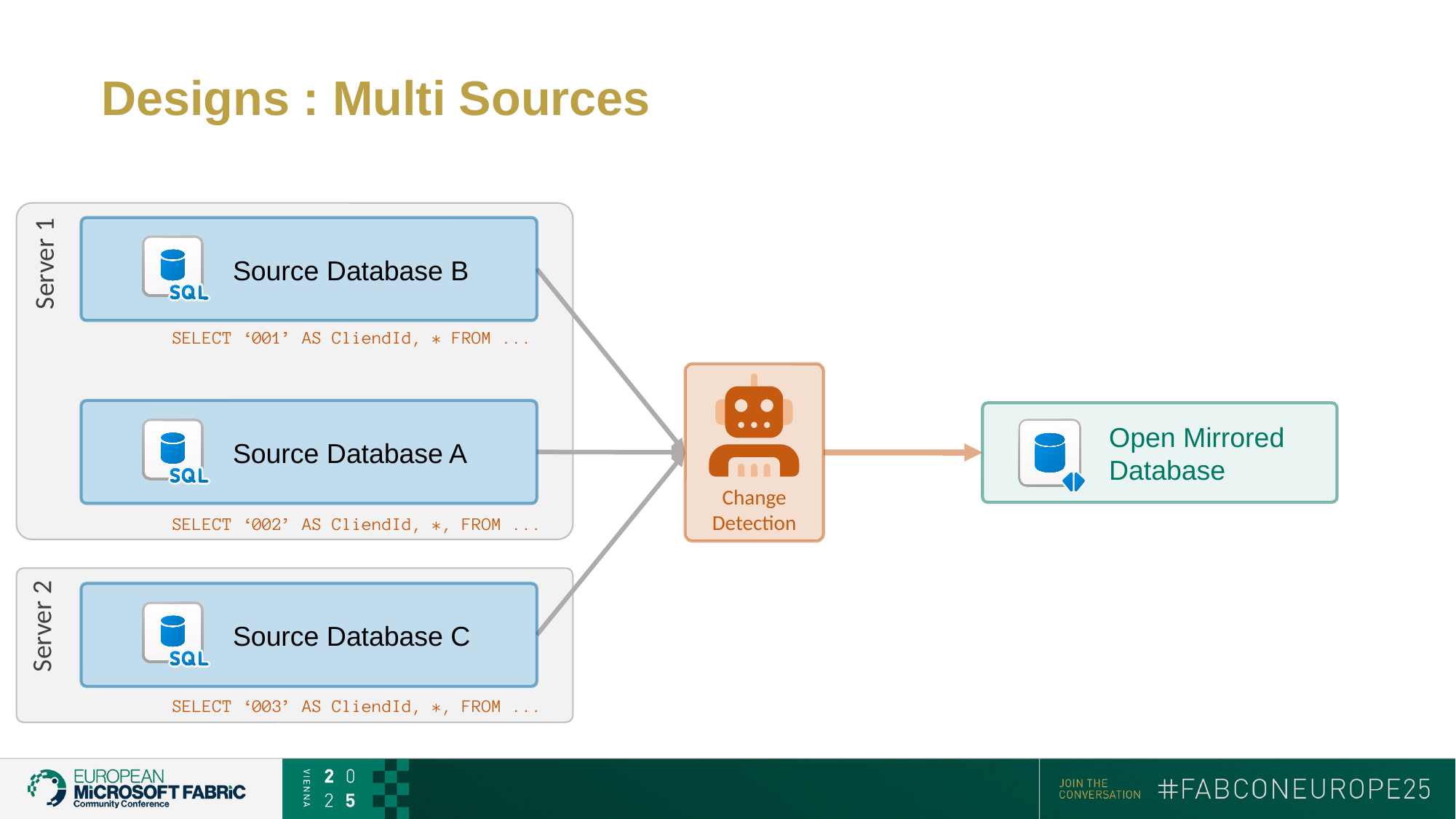

# Designs : Multi Sources
Server 1

Source Database B
SELECT ‘001’ AS CliendId, * FROM ...
Change
Detection

Source Database A

Open Mirrored
Database

SELECT ‘002’ AS CliendId, *, FROM ...
Server 2

Source Database C
SELECT ‘003’ AS CliendId, *, FROM ...